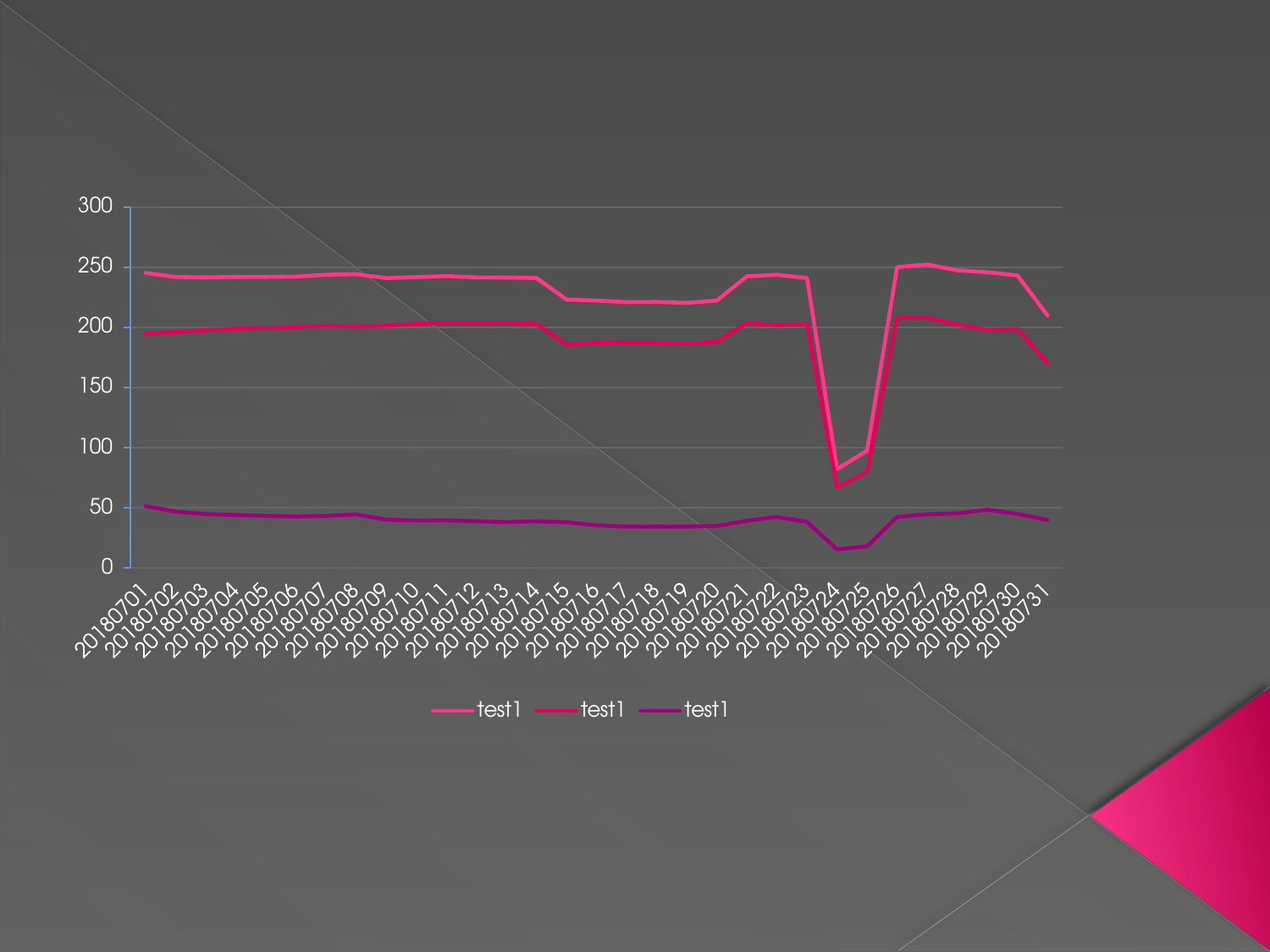

### Chart

| Category | test1 | test1 | test1 |
|---|---|---|---|
| 20180701 | 245.3 | 194.8 | 51.3 |
| 20180702 | 241.9 | 196.1 | 46.7 |
| 20180703 | 241.6 | 197.7 | 44.7 |
| 20180704 | 242.0 | 198.9 | 43.9 |
| 20180705 | 242.0 | 199.4 | 43.3 |
| 20180706 | 242.3 | 200.4 | 42.6 |
| 20180707 | 243.8 | 201.3 | 43.2 |
| 20180708 | 244.3 | 200.6 | 44.4 |
| 20180709 | 241.0 | 201.5 | 40.1 |
| 20180710 | 241.8 | 203.1 | 39.3 |
| 20180711 | 242.7 | 203.8 | 39.5 |
| 20180712 | 241.6 | 203.5 | 38.7 |
| 20180713 | 241.4 | 203.8 | 38.1 |
| 20180714 | 241.1 | 202.9 | 38.7 |
| 20180715 | 223.2 | 185.7 | 38.0 |
| 20180716 | 222.3 | 187.5 | 35.3 |
| 20180717 | 221.0 | 187.3 | 34.2 |
| 20180718 | 221.2 | 187.3 | 34.3 |
| 20180719 | 220.4 | 186.6 | 34.2 |
| 20180720 | 222.3 | 188.0 | 34.8 |
| 20180721 | 242.5 | 203.8 | 39.1 |
| 20180722 | 243.8 | 201.8 | 42.3 |
| 20180723 | 241.0 | 203.0 | 38.3 |
| 20180724 | 82.1 | 66.9 | 15.3 |
| 20180725 | 97.5 | 79.8 | 17.9 |
| 20180726 | 250.1 | 208.2 | 42.3 |
| 20180727 | 252.3 | 208.2 | 44.5 |
| 20180728 | 247.5 | 202.5 | 45.3 |
| 20180729 | 245.9 | 197.8 | 48.3 |
| 20180730 | 243.2 | 198.6 | 44.9 |
| 20180731 | 210.0 | 170.3 | 39.8 |